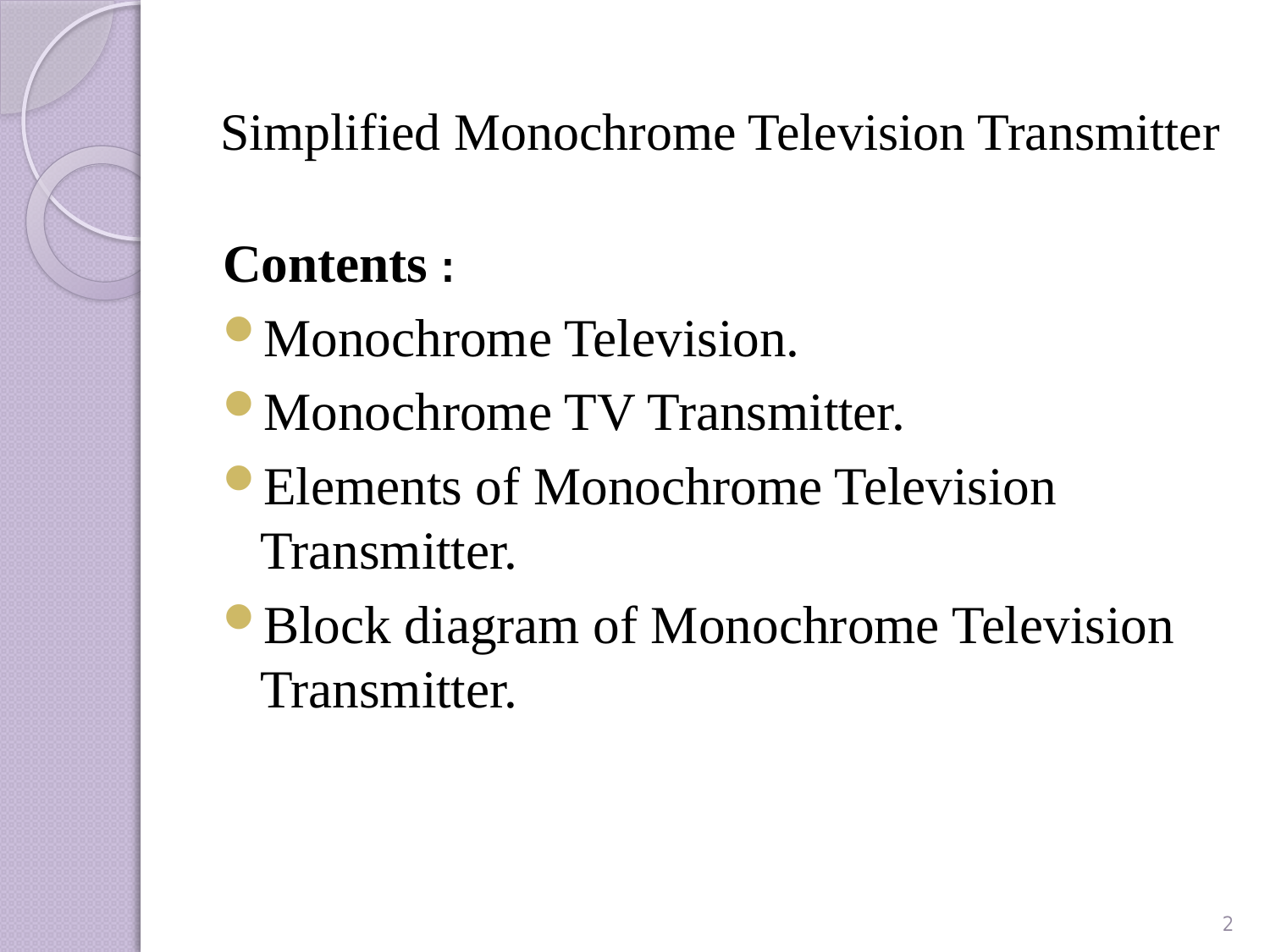

# Simplified Monochrome Television Transmitter
Contents :
Monochrome Television.
Monochrome TV Transmitter.
Elements of Monochrome Television Transmitter.
Block diagram of Monochrome Television Transmitter.

2